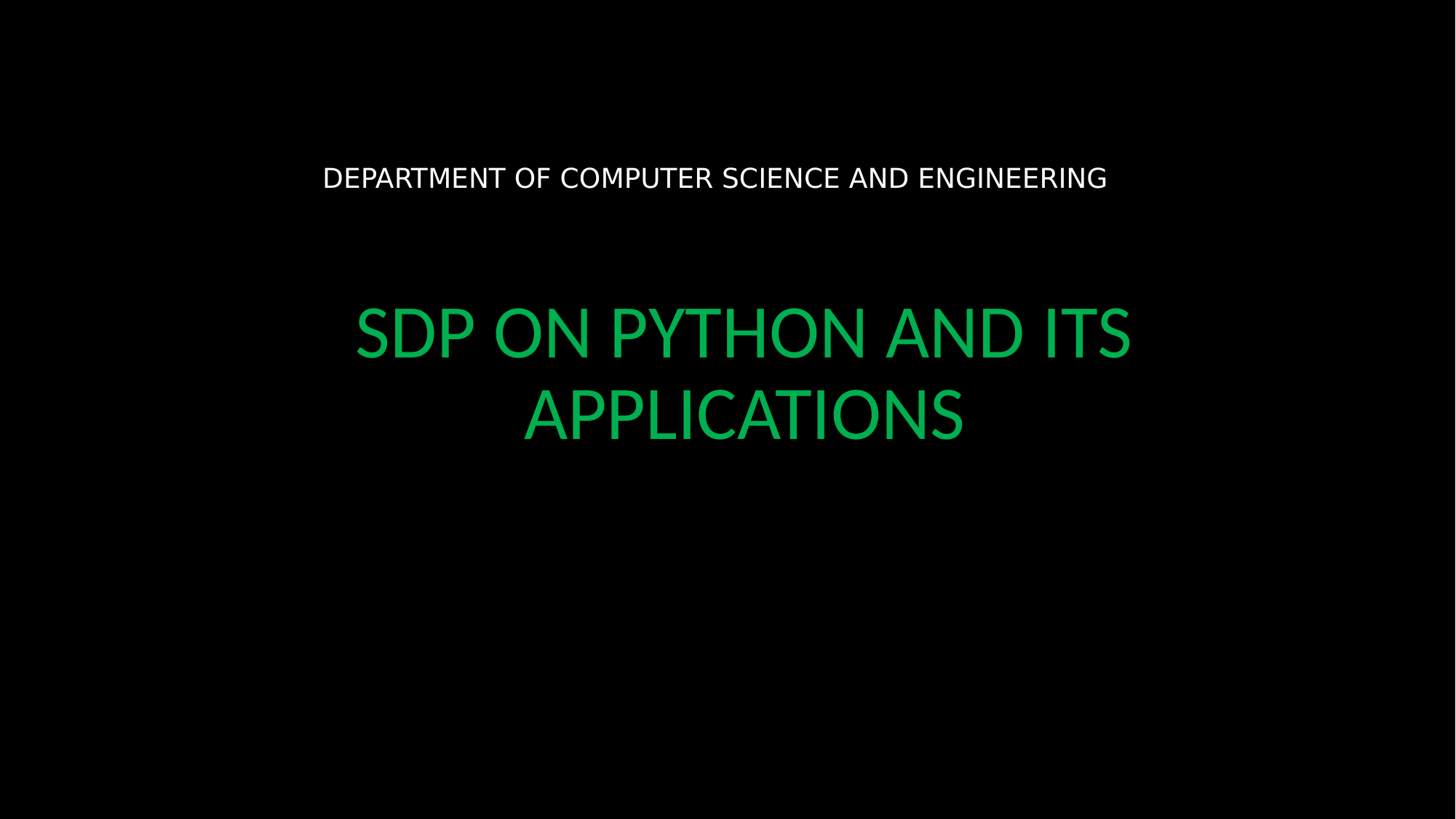

DEPARTMENT OF COMPUTER SCIENCE AND ENGINEERING​
# SDP ON PYTHON AND ITS APPLICATIONS